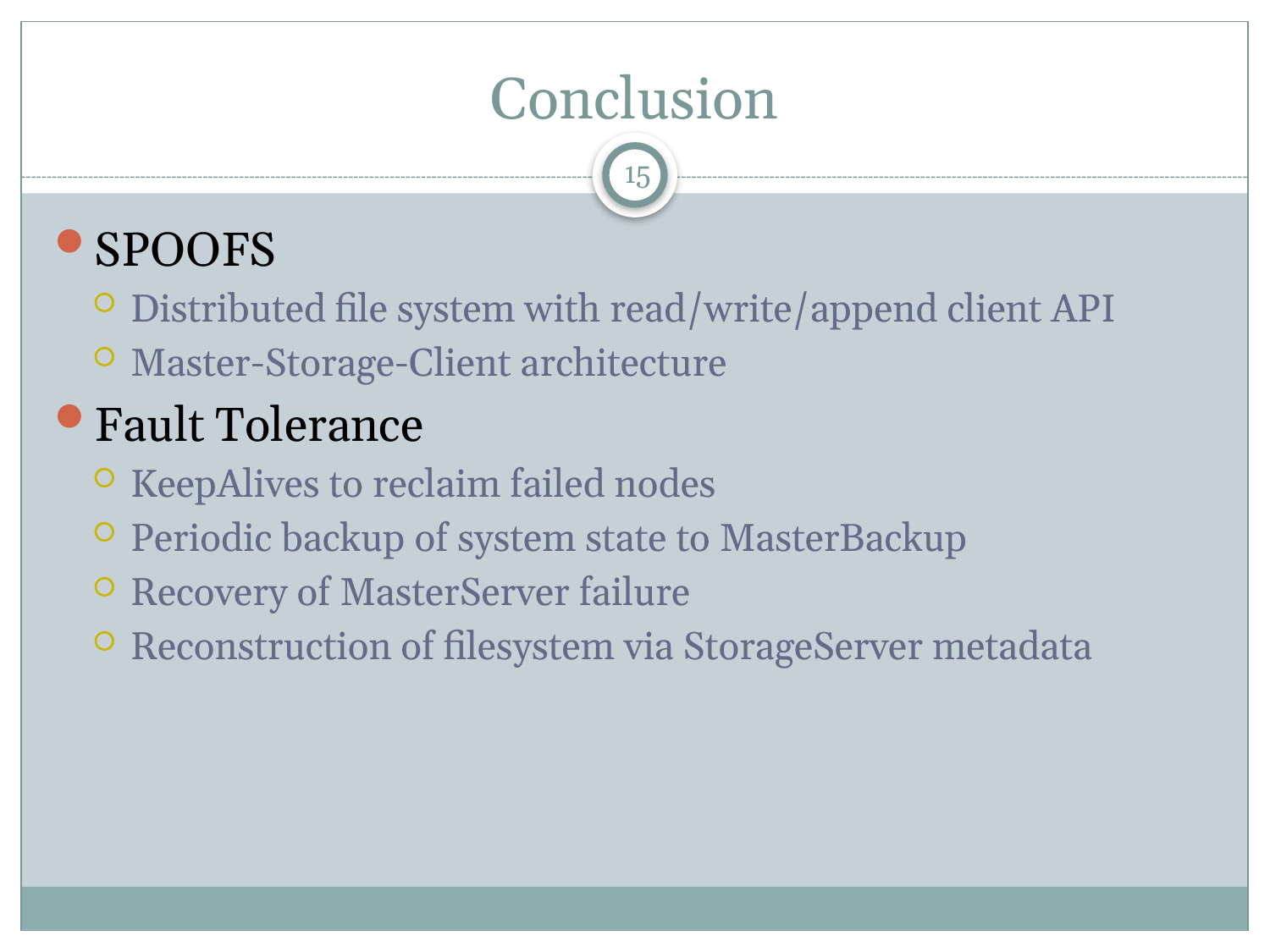

# Conclusion
15
SPOOFS
Distributed file system with read/write/append client API
Master-Storage-Client architecture
Fault Tolerance
KeepAlives to reclaim failed nodes
Periodic backup of system state to MasterBackup
Recovery of MasterServer failure
Reconstruction of filesystem via StorageServer metadata